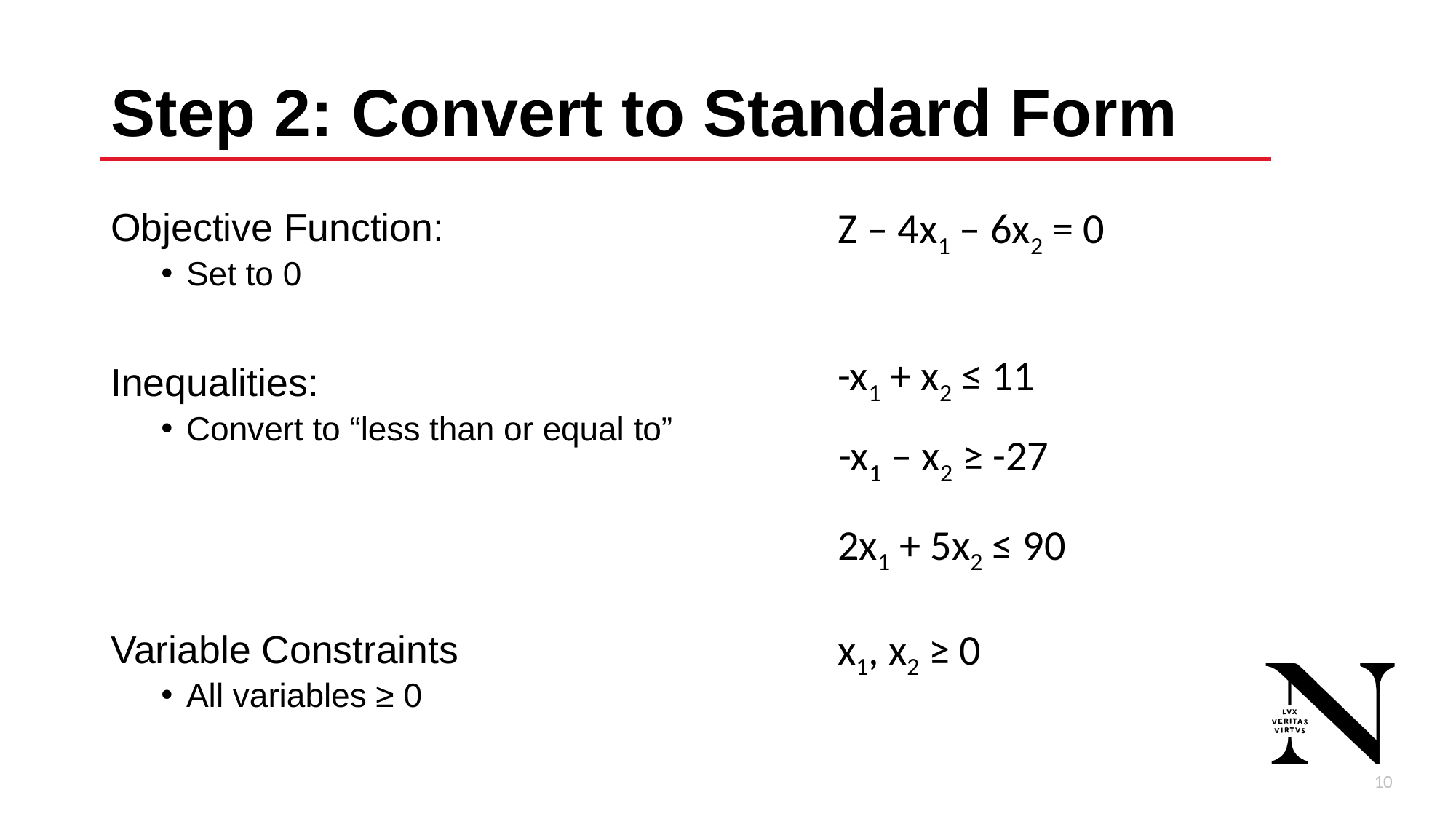

# Step 2: Convert to Standard Form
Z – 4x1 – 6x2 = 0
Objective Function:
Set to 0

Inequalities:
Convert to “less than or equal to”

Variable Constraints
All variables ≥ 0

-x1 + x2 ≤ 11
-x1 – x2 ≥ -27
-1x(-x1 – x2 ≥ -27)
x1 + x2 ≤ 27
2x1 + 5x2 ≤ 90
x1, x2 ≥ 0
10